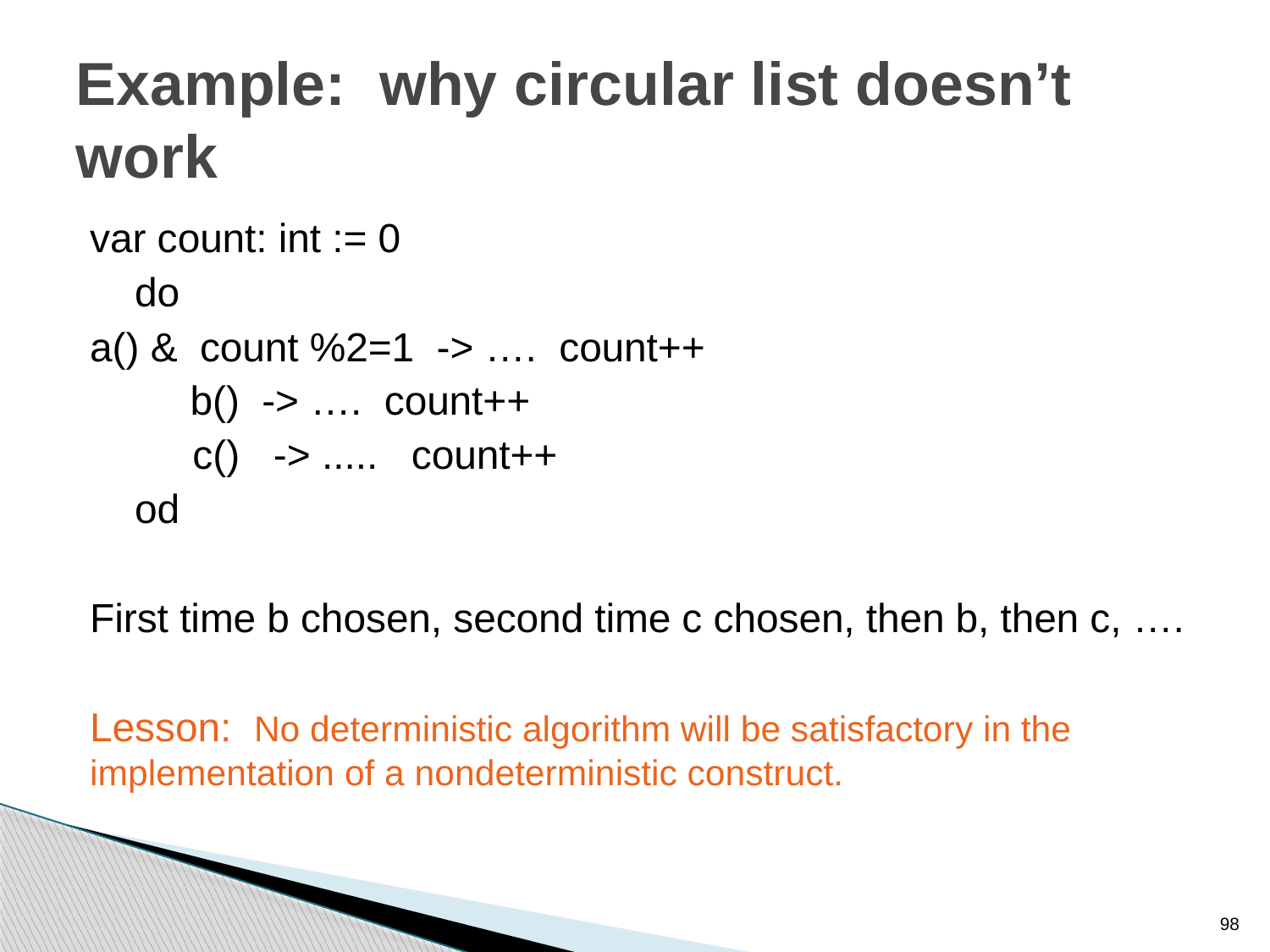

# Example:  why circular list doesn’t work
var count: int := 0
    do
	a() &  count %2=1  -> ….  count++
   b()  -> ….  count++
c()   -> .....   count++
    od

First time b chosen, second time c chosen, then b, then c, ….

Lesson:  No deterministic algorithm will be satisfactory in the implementation of a nondeterministic construct.

98